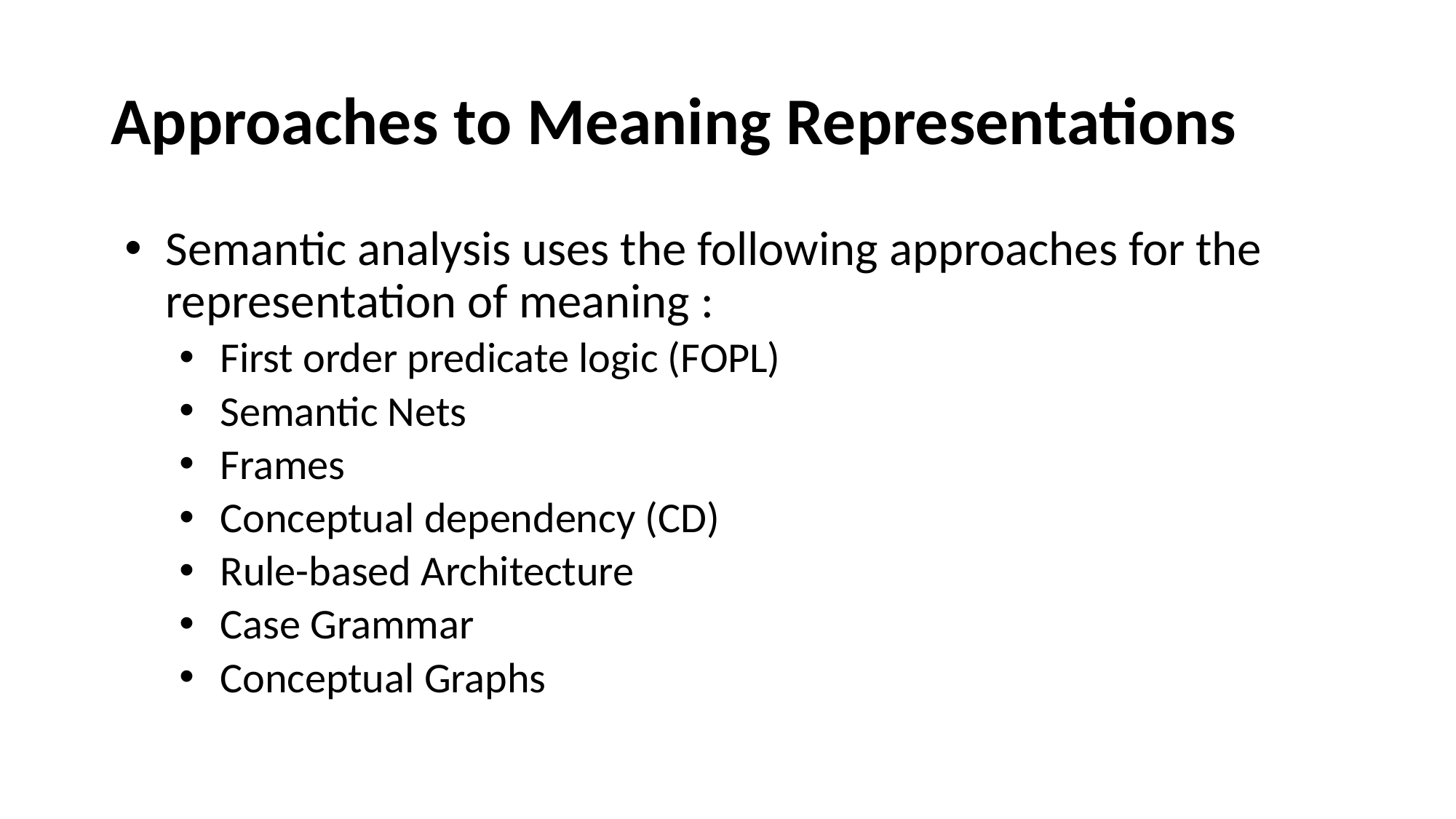

# Approaches to Meaning Representations
Semantic analysis uses the following approaches for the representation of meaning :
First order predicate logic (FOPL)
Semantic Nets
Frames
Conceptual dependency (CD)
Rule-based Architecture
Case Grammar
Conceptual Graphs